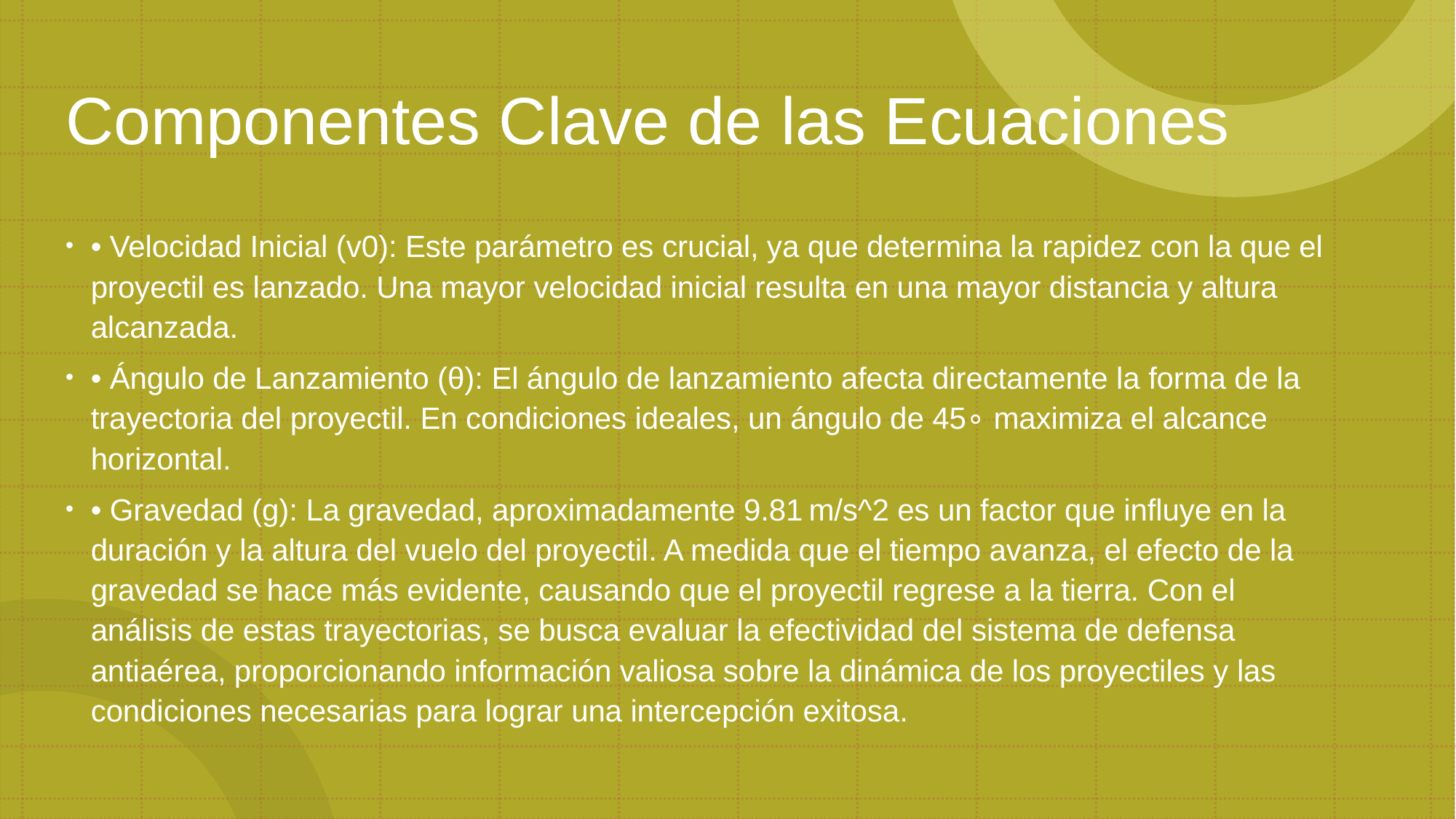

# Componentes Clave de las Ecuaciones
• Velocidad Inicial (v0): Este parámetro es crucial, ya que determina la rapidez con la que el proyectil es lanzado. Una mayor velocidad inicial resulta en una mayor distancia y altura alcanzada.
• Ángulo de Lanzamiento (θ): El ángulo de lanzamiento afecta directamente la forma de la trayectoria del proyectil. En condiciones ideales, un ángulo de 45∘ maximiza el alcance horizontal.
• Gravedad (g): La gravedad, aproximadamente 9.81 m/s^2 es un factor que influye en la duración y la altura del vuelo del proyectil. A medida que el tiempo avanza, el efecto de la gravedad se hace más evidente, causando que el proyectil regrese a la tierra. Con el análisis de estas trayectorias, se busca evaluar la efectividad del sistema de defensa antiaérea, proporcionando información valiosa sobre la dinámica de los proyectiles y las condiciones necesarias para lograr una intercepción exitosa.